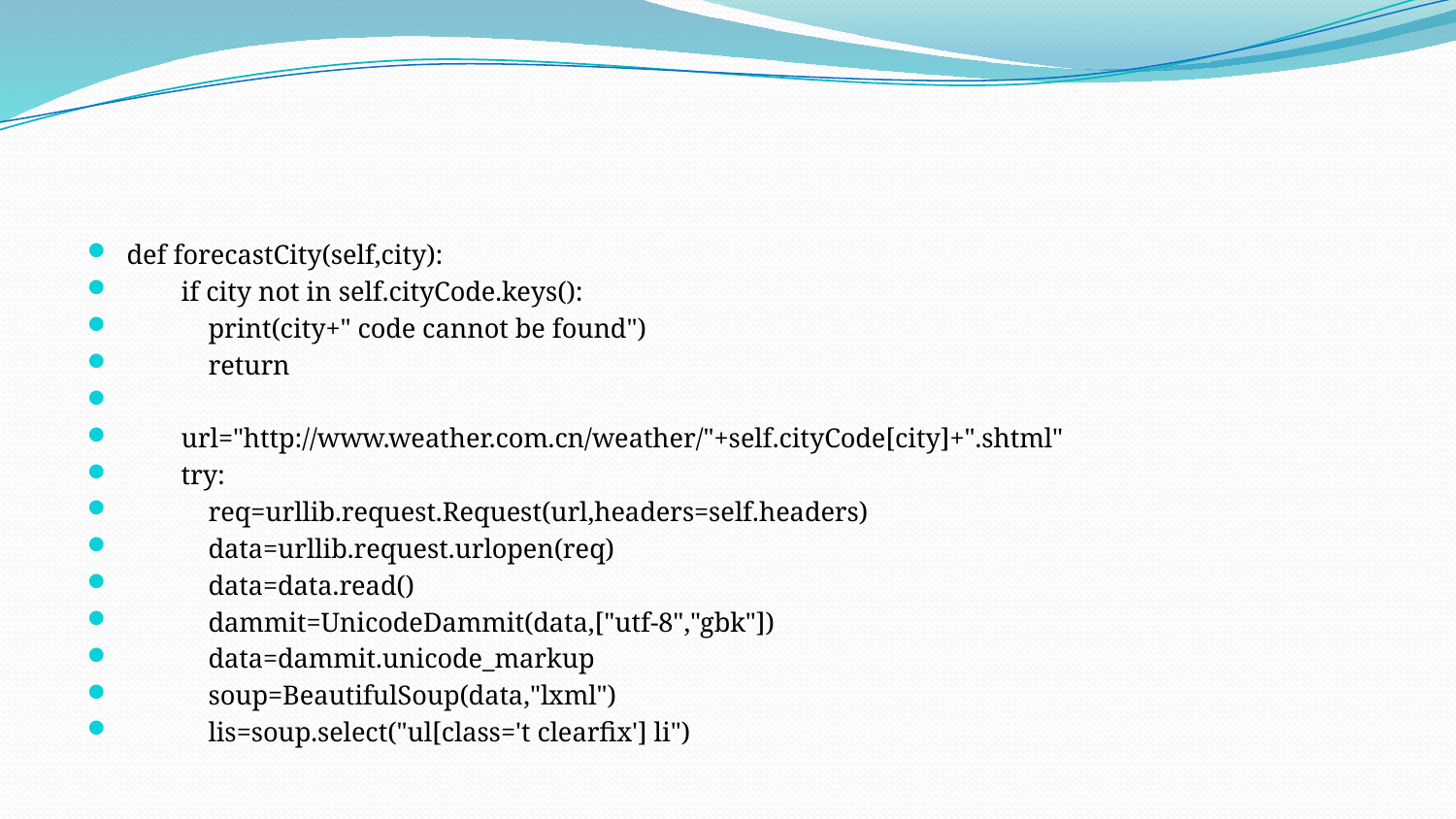

#
def forecastCity(self,city):
        if city not in self.cityCode.keys():
            print(city+" code cannot be found")
            return

        url="http://www.weather.com.cn/weather/"+self.cityCode[city]+".shtml"
        try:
            req=urllib.request.Request(url,headers=self.headers)
            data=urllib.request.urlopen(req)
            data=data.read()
            dammit=UnicodeDammit(data,["utf-8","gbk"])
            data=dammit.unicode_markup
            soup=BeautifulSoup(data,"lxml")
            lis=soup.select("ul[class='t clearfix'] li")